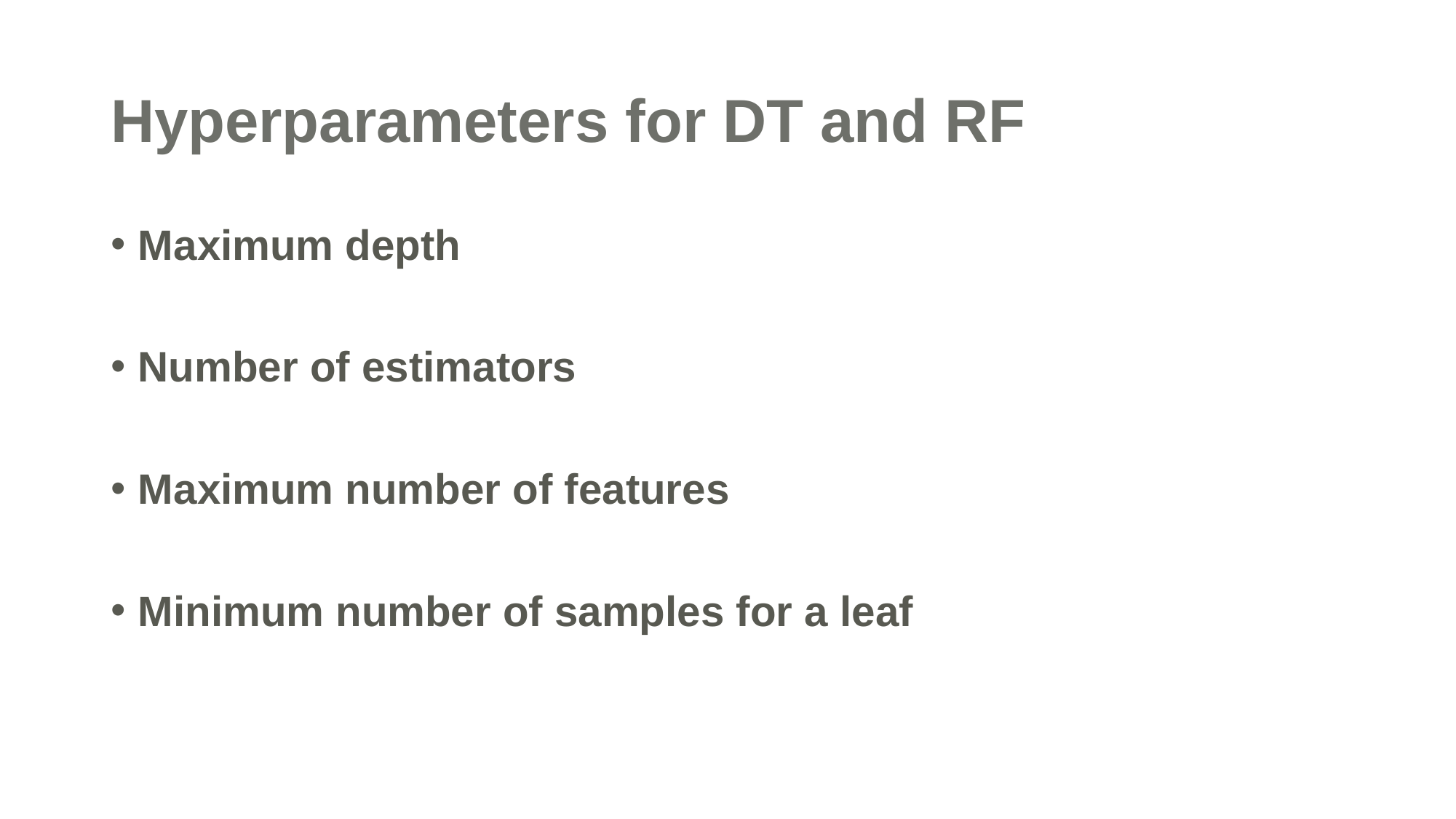

# Hyperparameters for DT and RF
Maximum depth

Number of estimators

Maximum number of features

Minimum number of samples for a leaf